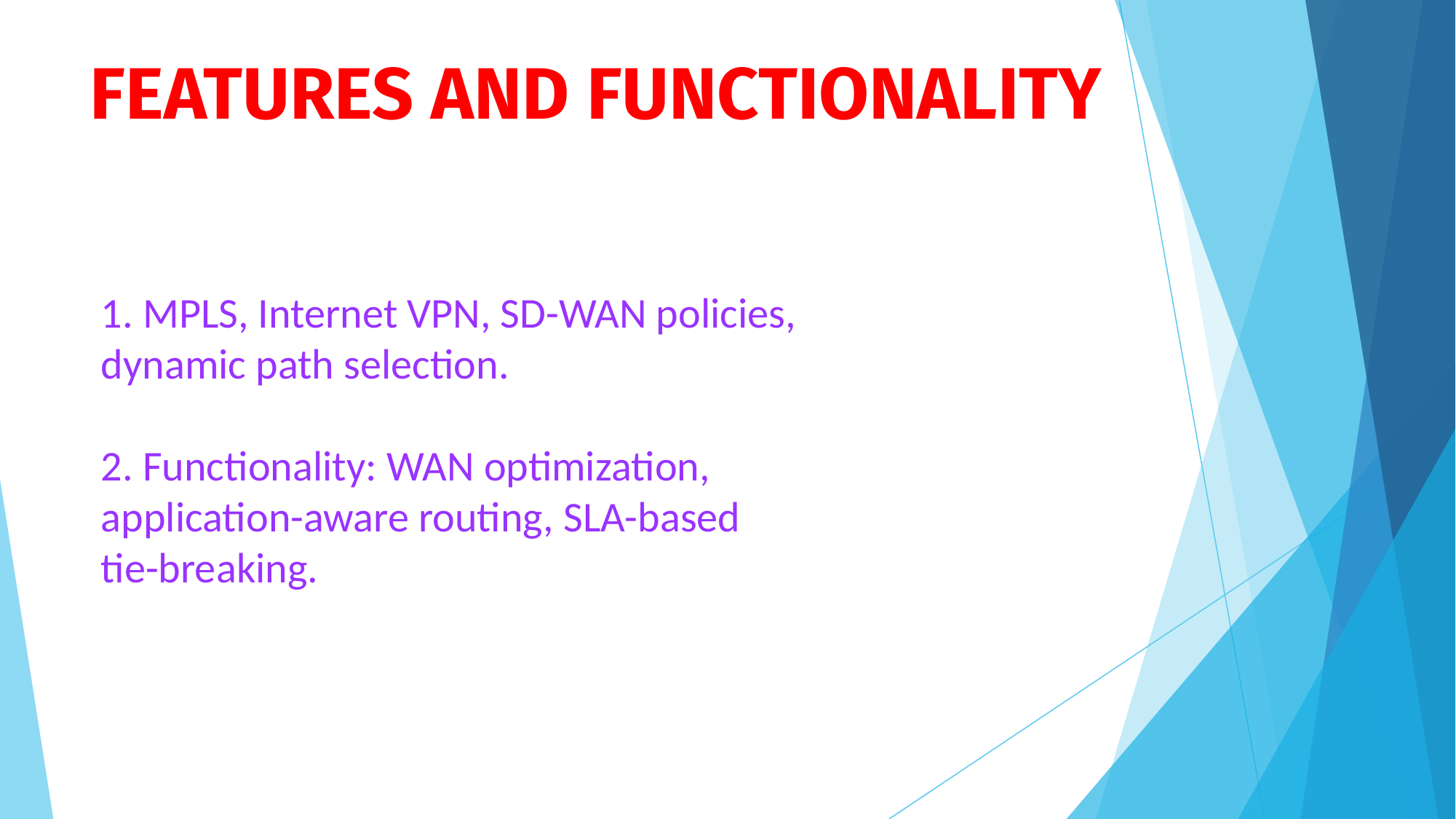

# FEATURES AND FUNCTIONALITY
1. MPLS, Internet VPN, SD-WAN policies, dynamic path selection.

2. Functionality: WAN optimization, application-aware routing, SLA-based tie-breaking.